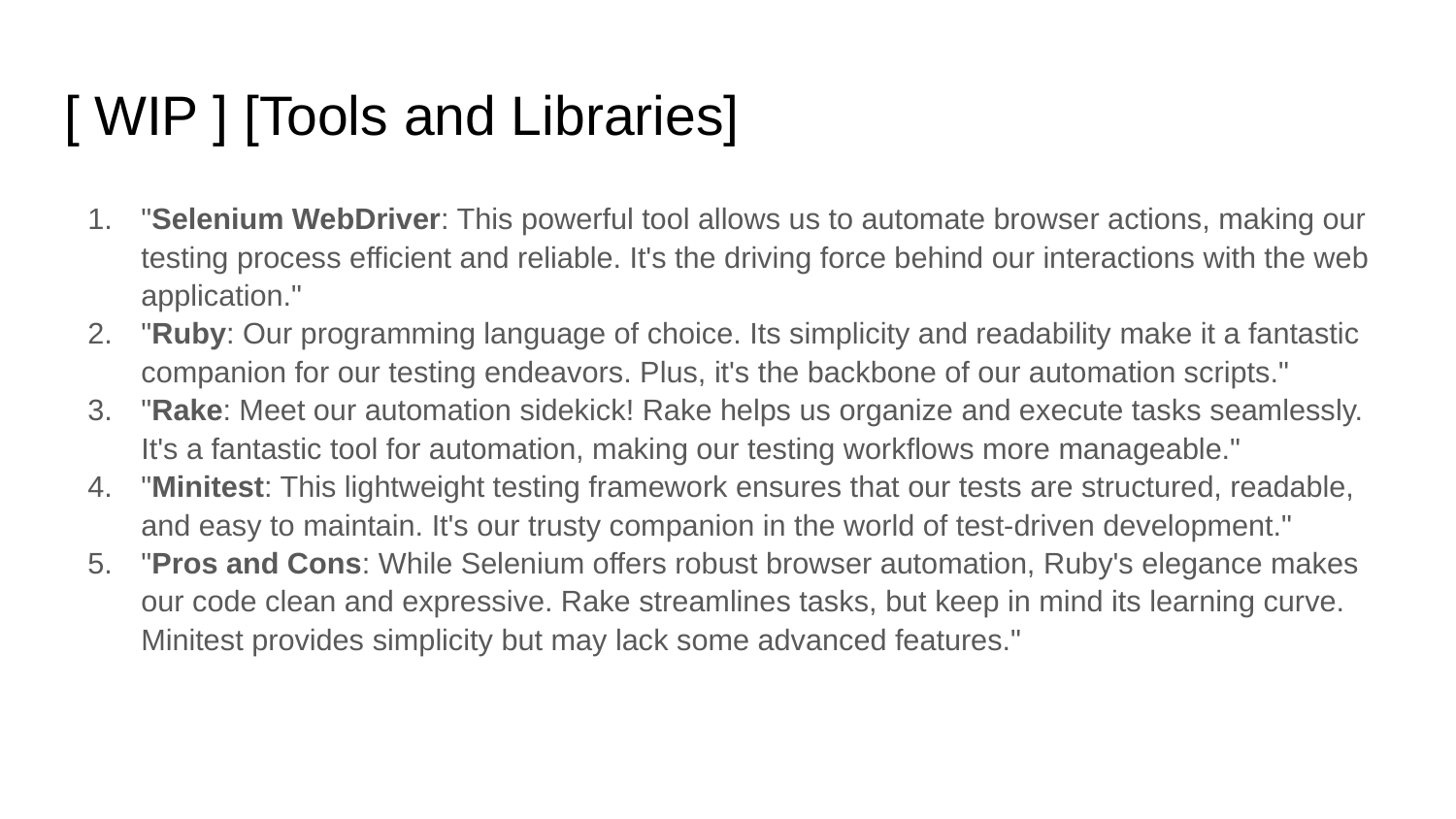

# [ WIP ] [Tools and Libraries]

"Selenium WebDriver: This powerful tool allows us to automate browser actions, making our testing process efficient and reliable. It's the driving force behind our interactions with the web application."
"Ruby: Our programming language of choice. Its simplicity and readability make it a fantastic companion for our testing endeavors. Plus, it's the backbone of our automation scripts."
"Rake: Meet our automation sidekick! Rake helps us organize and execute tasks seamlessly. It's a fantastic tool for automation, making our testing workflows more manageable."
"Minitest: This lightweight testing framework ensures that our tests are structured, readable, and easy to maintain. It's our trusty companion in the world of test-driven development."
"Pros and Cons: While Selenium offers robust browser automation, Ruby's elegance makes our code clean and expressive. Rake streamlines tasks, but keep in mind its learning curve. Minitest provides simplicity but may lack some advanced features."